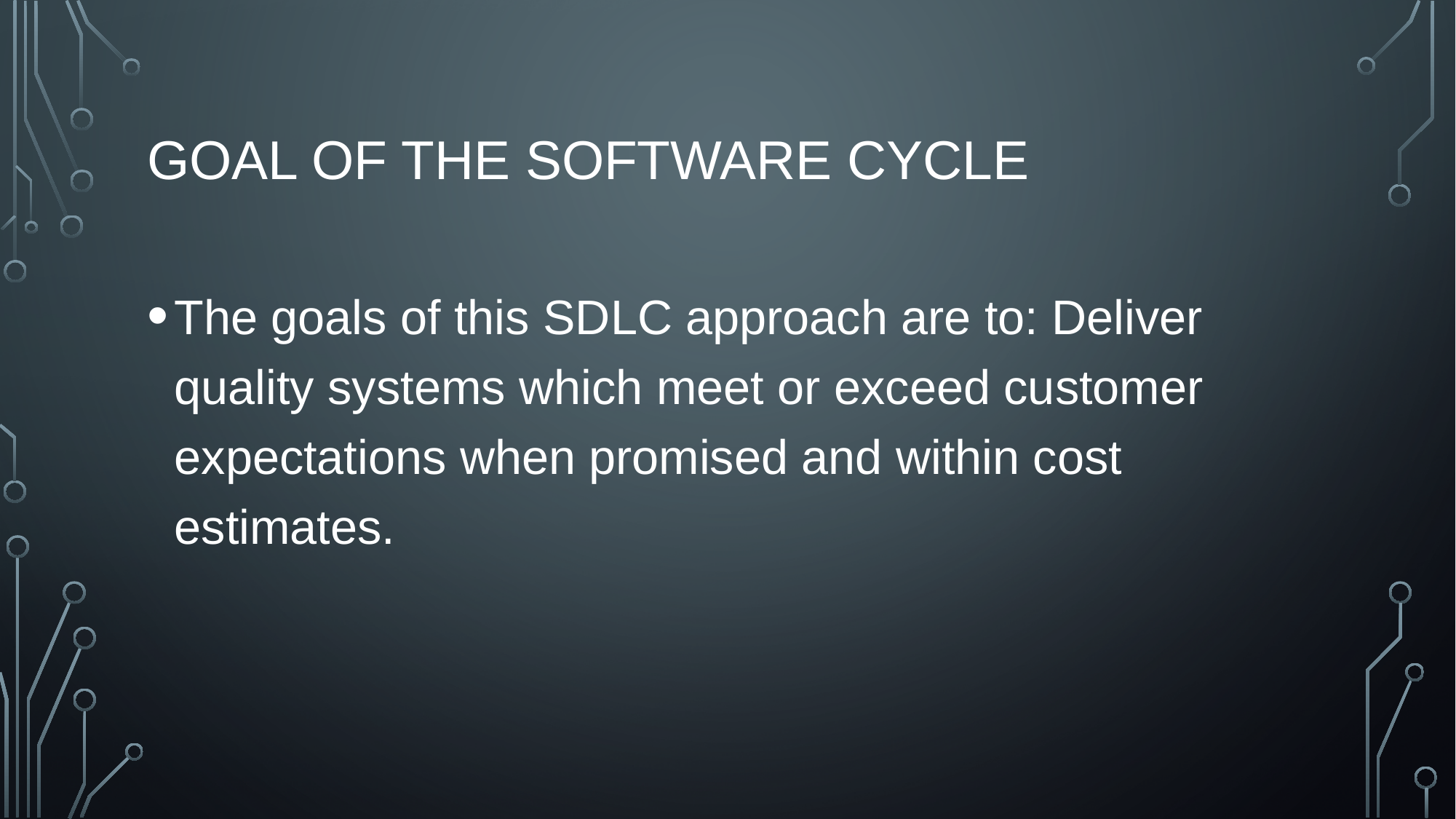

# Goal of the Software cycle
The goals of this SDLC approach are to: Deliver quality systems which meet or exceed customer expectations when promised and within cost estimates.